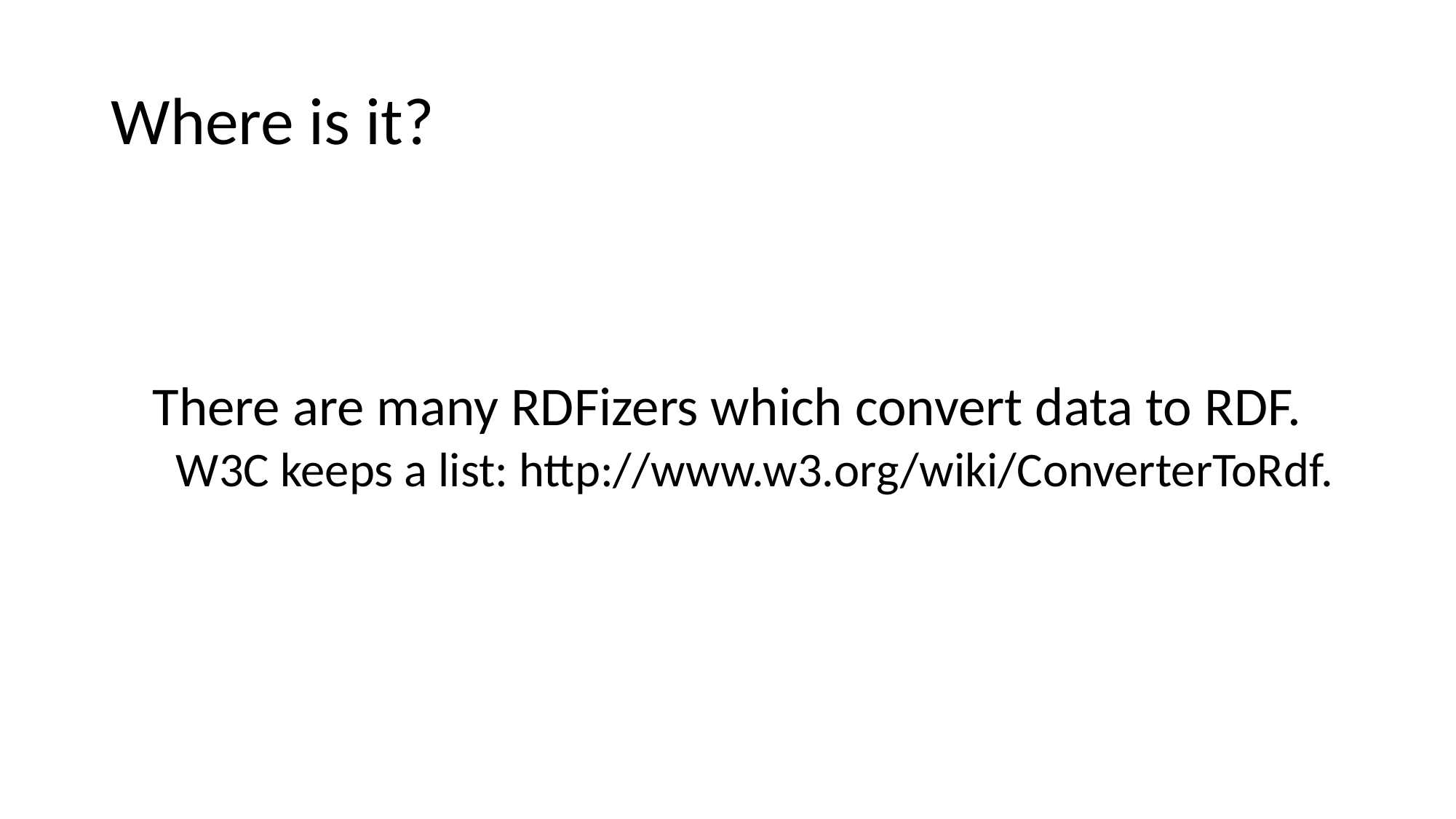

# Where is it?

There are many RDFizers which convert data to RDF.
W3C keeps a list: http://www.w3.org/wiki/ConverterToRdf.